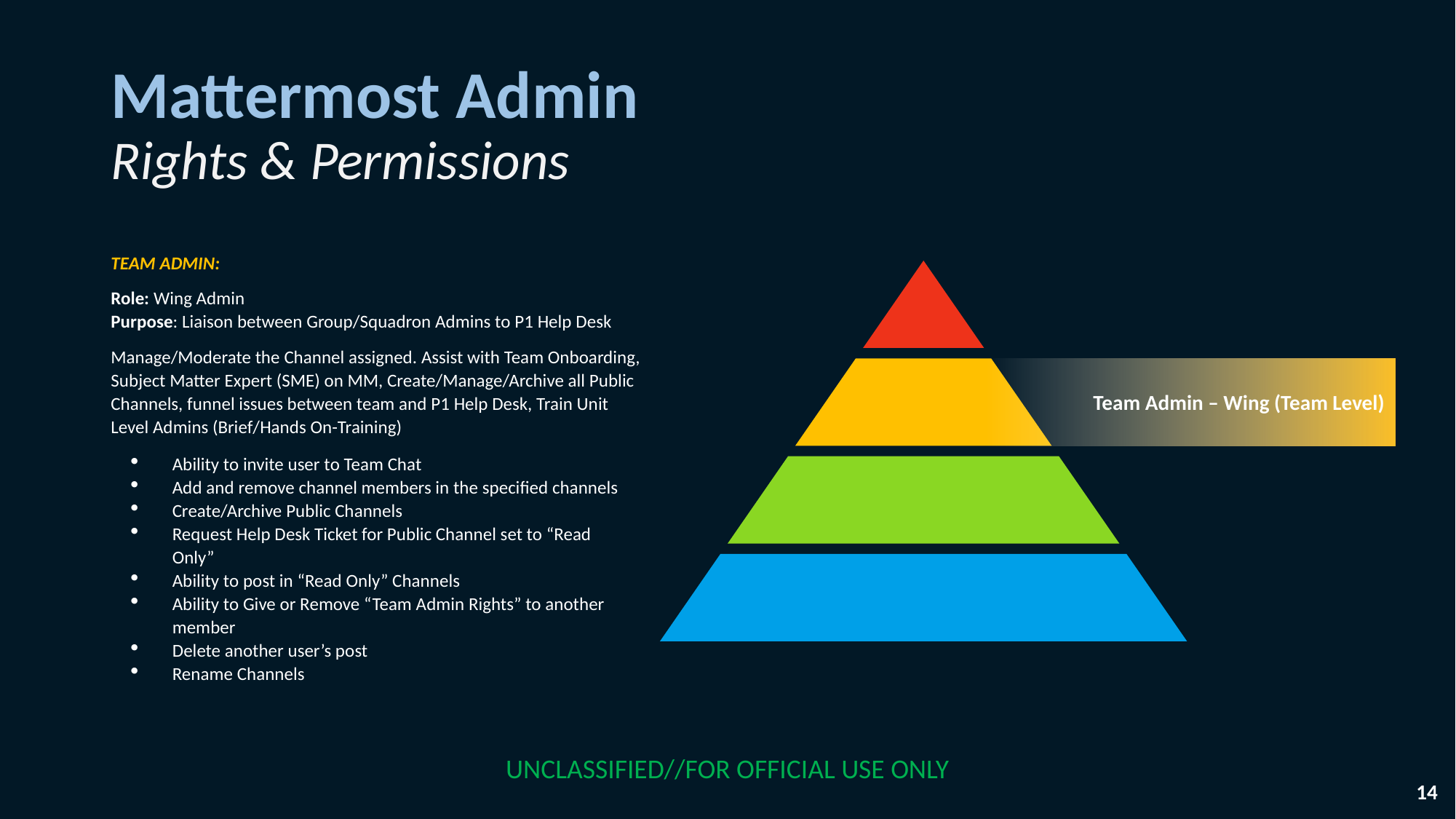

# Mattermost Admin Rights & Permissions
TEAM ADMIN:
Role: Wing Admin
Purpose: Liaison between Group/Squadron Admins to P1 Help Desk
Manage/Moderate the Channel assigned. Assist with Team Onboarding, Subject Matter Expert (SME) on MM, Create/Manage/Archive all Public Channels, funnel issues between team and P1 Help Desk, Train Unit Level Admins (Brief/Hands On-Training)

Team Admin – Wing (Team Level)
Ability to invite user to Team Chat
Add and remove channel members in the specified channels
Create/Archive Public Channels
Request Help Desk Ticket for Public Channel set to “Read Only”
Ability to post in “Read Only” Channels
Ability to Give or Remove “Team Admin Rights” to another member
Delete another user’s post
Rename Channels

UNCLASSIFIED//FOR OFFICIAL USE ONLY
14